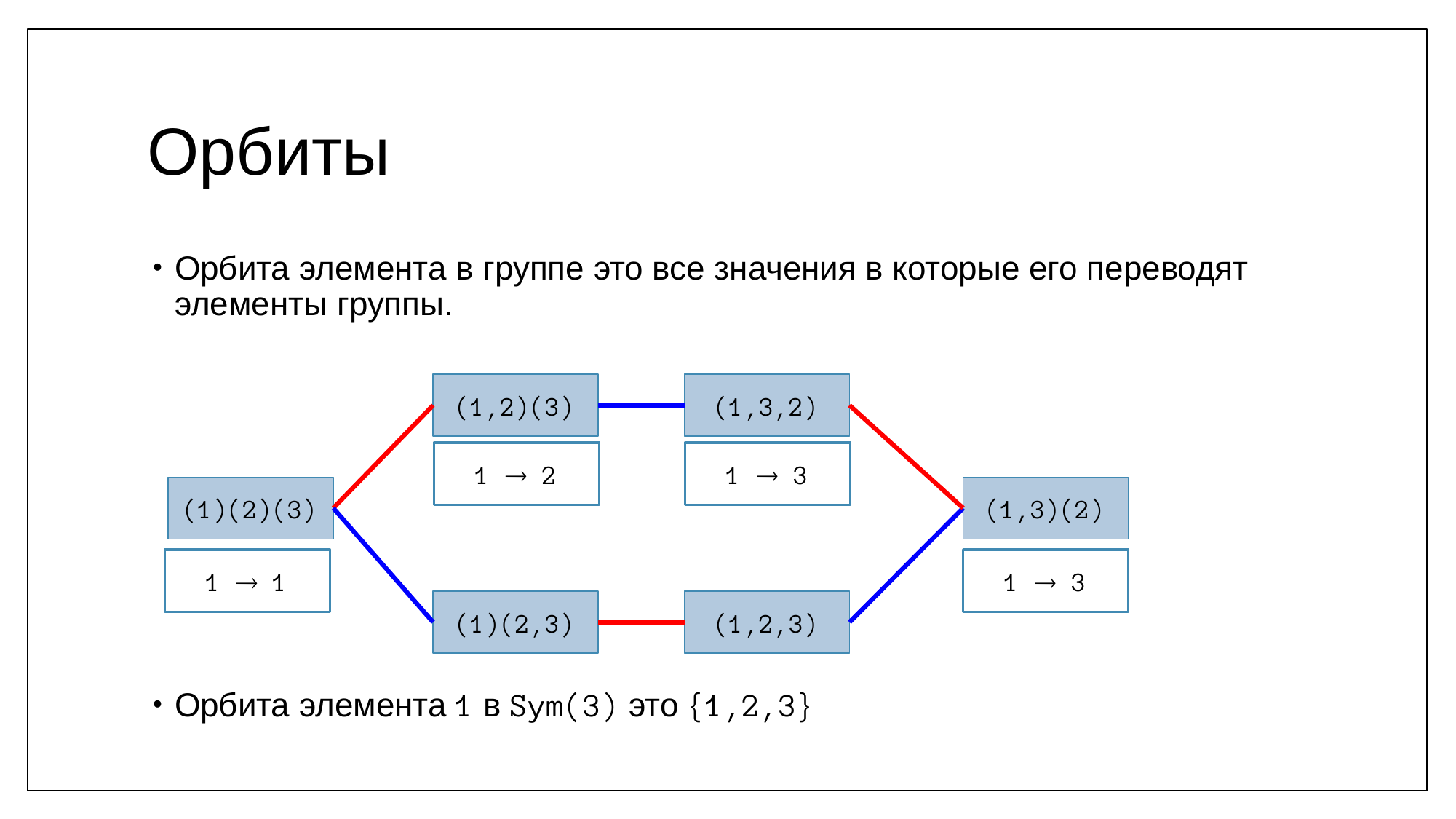

# Орбиты
Орбита элемента в группе это все значения в которые его переводят элементы группы.

Орбита элемента 1 в Sym(3) это {1,2,3}
(1,2)(3)
(1,3,2)
1 → 2
1 → 3
(1)(2)(3)
(1,3)(2)
1 → 1
1 → 3
(1)(2,3)
(1,2,3)